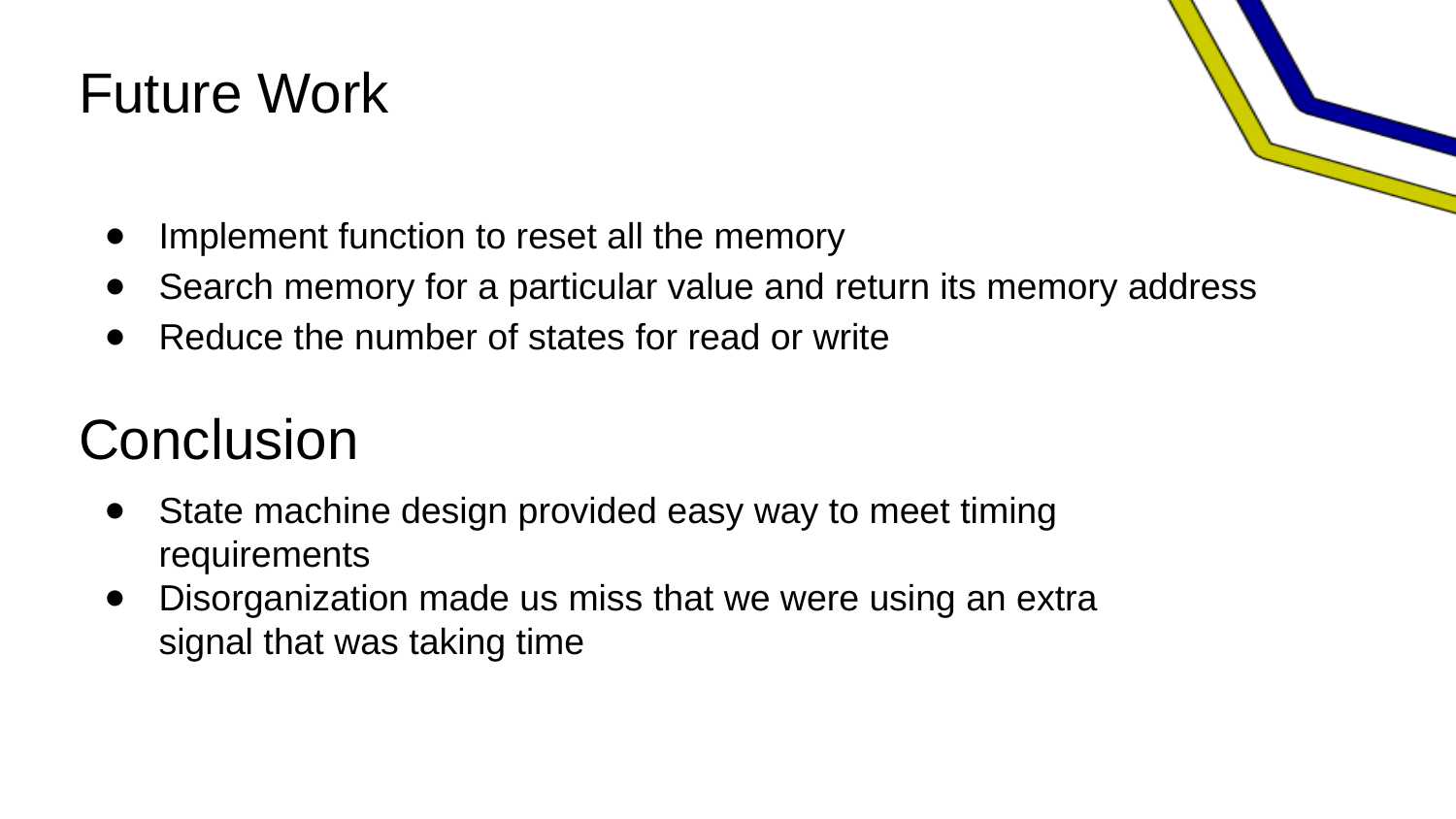

# Future Work
Implement function to reset all the memory
Search memory for a particular value and return its memory address
Reduce the number of states for read or write

Conclusion
State machine design provided easy way to meet timing requirements
Disorganization made us miss that we were using an extra signal that was taking time